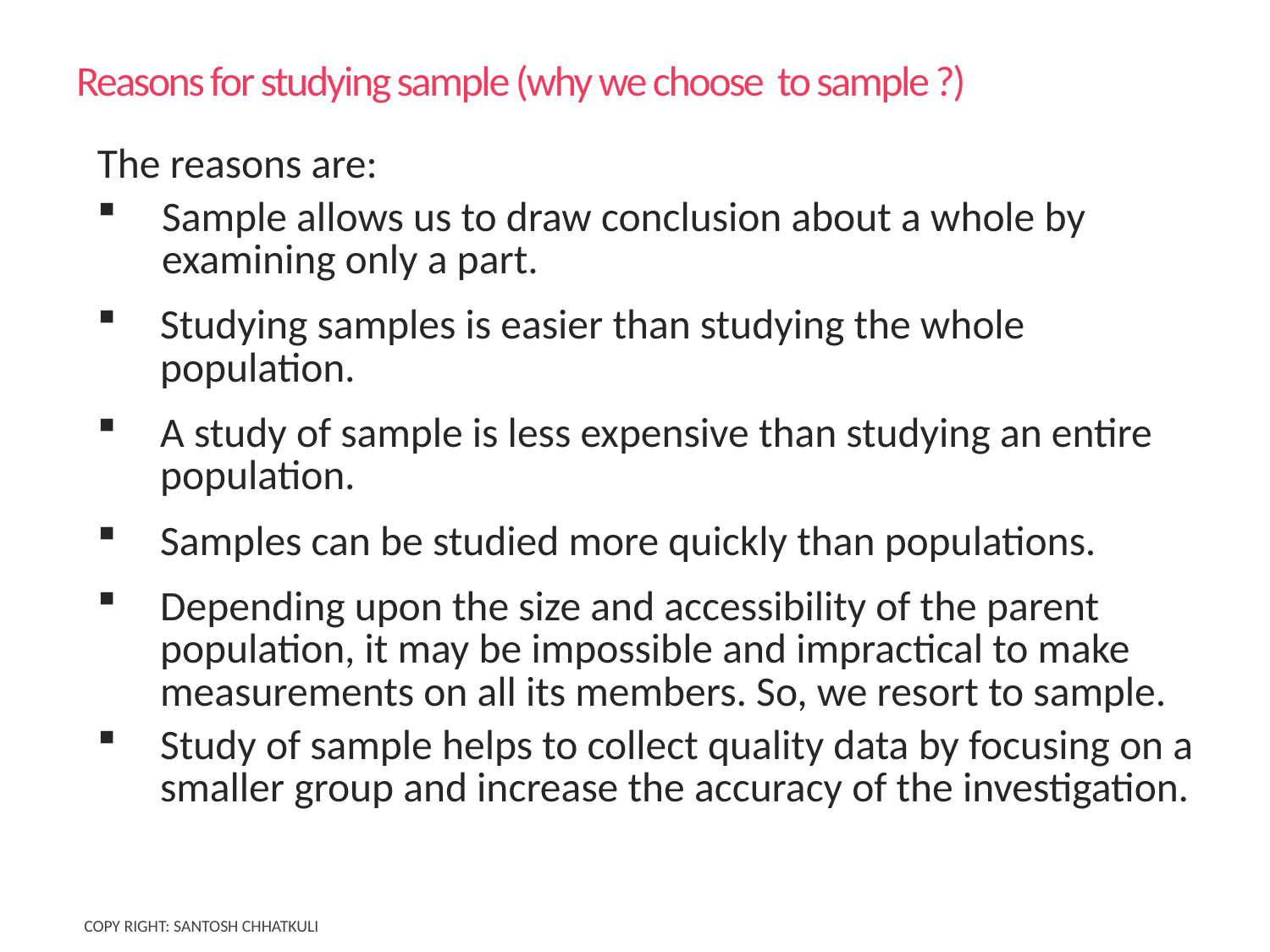

# Reasons for studying sample (why we choose  to sample ?)
The reasons are:
Sample allows us to draw conclusion about a whole by examining only a part.
Studying samples is easier than studying the whole population.
A study of sample is less expensive than studying an entire population.
Samples can be studied more quickly than populations.
Depending upon the size and accessibility of the parent population, it may be impossible and impractical to make measurements on all its members. So, we resort to sample.
Study of sample helps to collect quality data by focusing on a smaller group and increase the accuracy of the investigation.

Copy Right: Santosh Chhatkuli